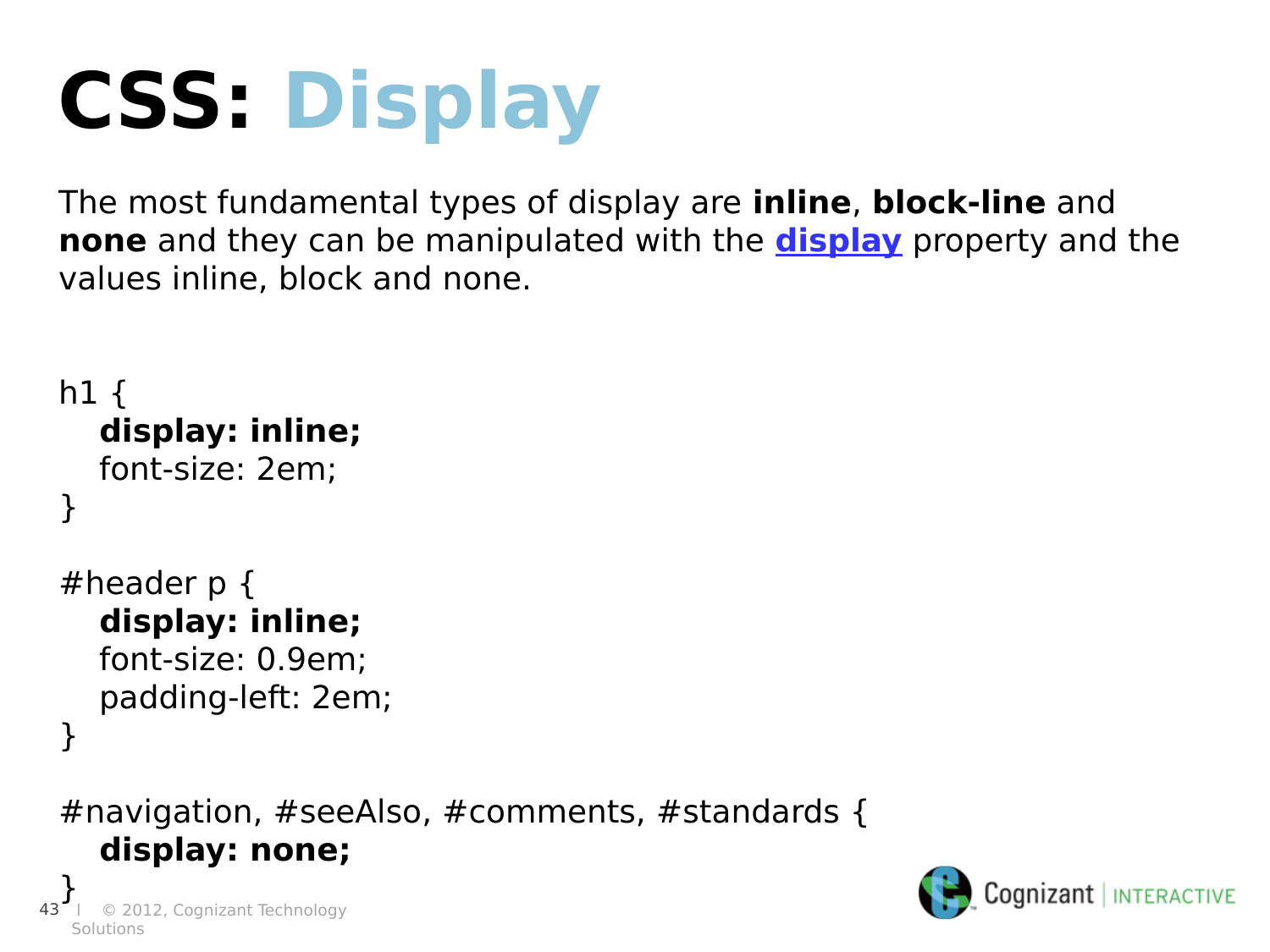

CSS: Display
The most fundamental types of display are inline, block-line and none and they can be manipulated with the display property and the values inline, block and none.

h1 {
    display: inline;
    font-size: 2em;
}
#header p {
    display: inline;
    font-size: 0.9em;
    padding-left: 2em;
}

#navigation, #seeAlso, #comments, #standards {
    display: none;
}